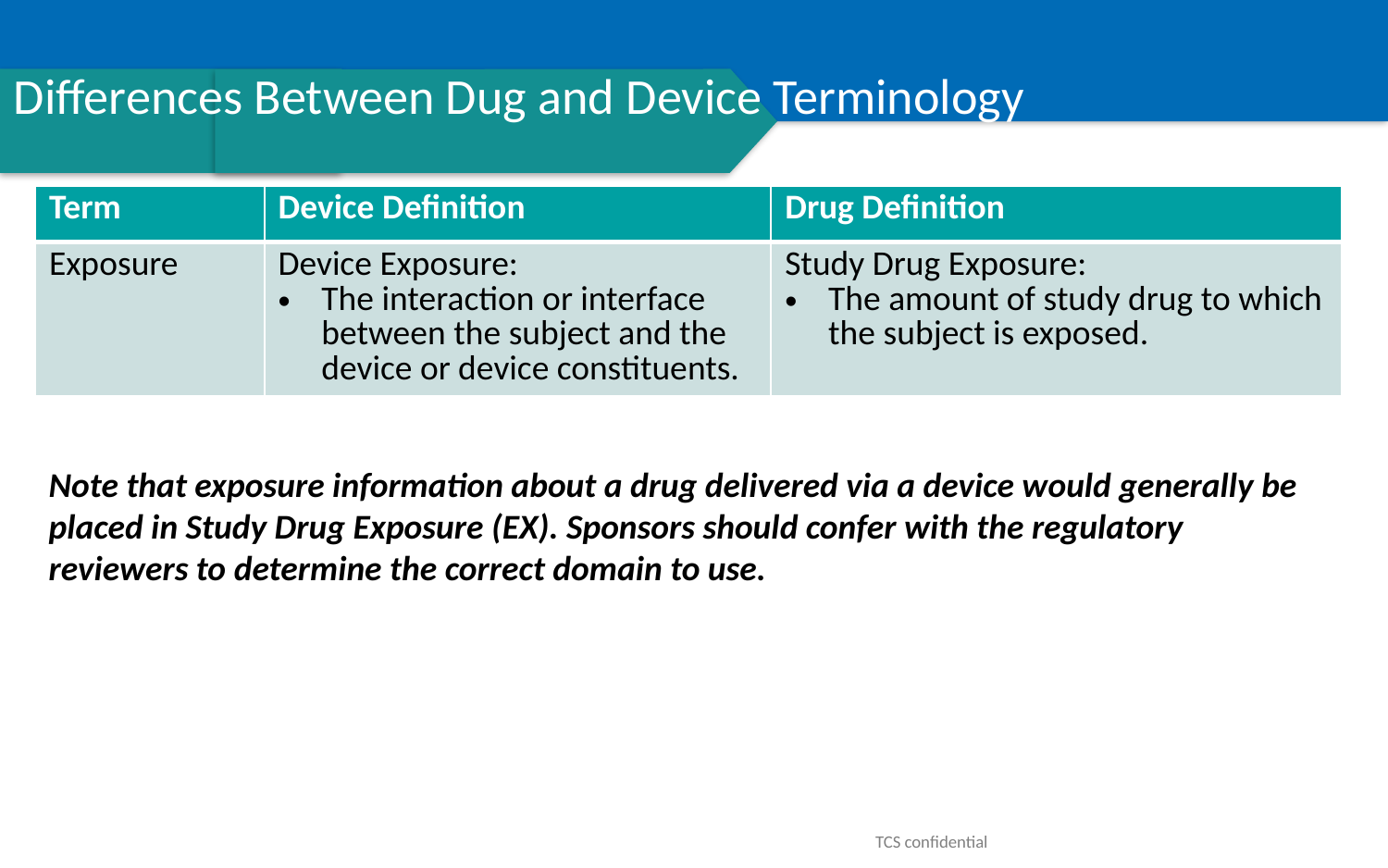

# Differences Between Dug and Device Terminology
| Term | Device Definition | Drug Definition |
| --- | --- | --- |
| Exposure | Device Exposure: The interaction or interface between the subject and the device or device constituents. | Study Drug Exposure: The amount of study drug to which the subject is exposed. |
Note that exposure information about a drug delivered via a device would generally be placed in Study Drug Exposure (EX). Sponsors should confer with the regulatory reviewers to determine the correct domain to use.
TCS confidential